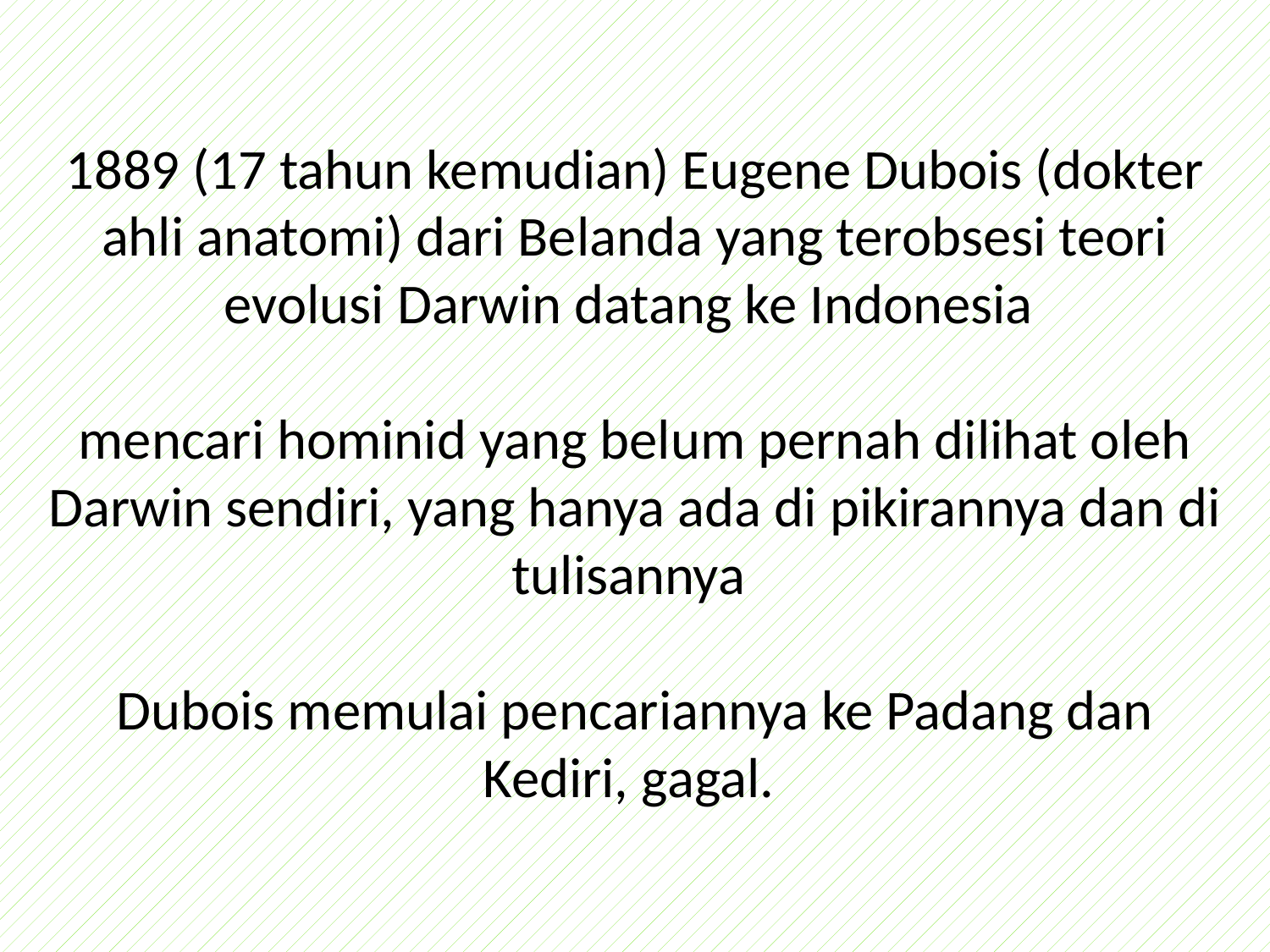

1889 (17 tahun kemudian) Eugene Dubois (dokter ahli anatomi) dari Belanda yang terobsesi teori evolusi Darwin datang ke Indonesia

mencari hominid yang belum pernah dilihat oleh Darwin sendiri, yang hanya ada di pikirannya dan di tulisannya

Dubois memulai pencariannya ke Padang dan Kediri, gagal.